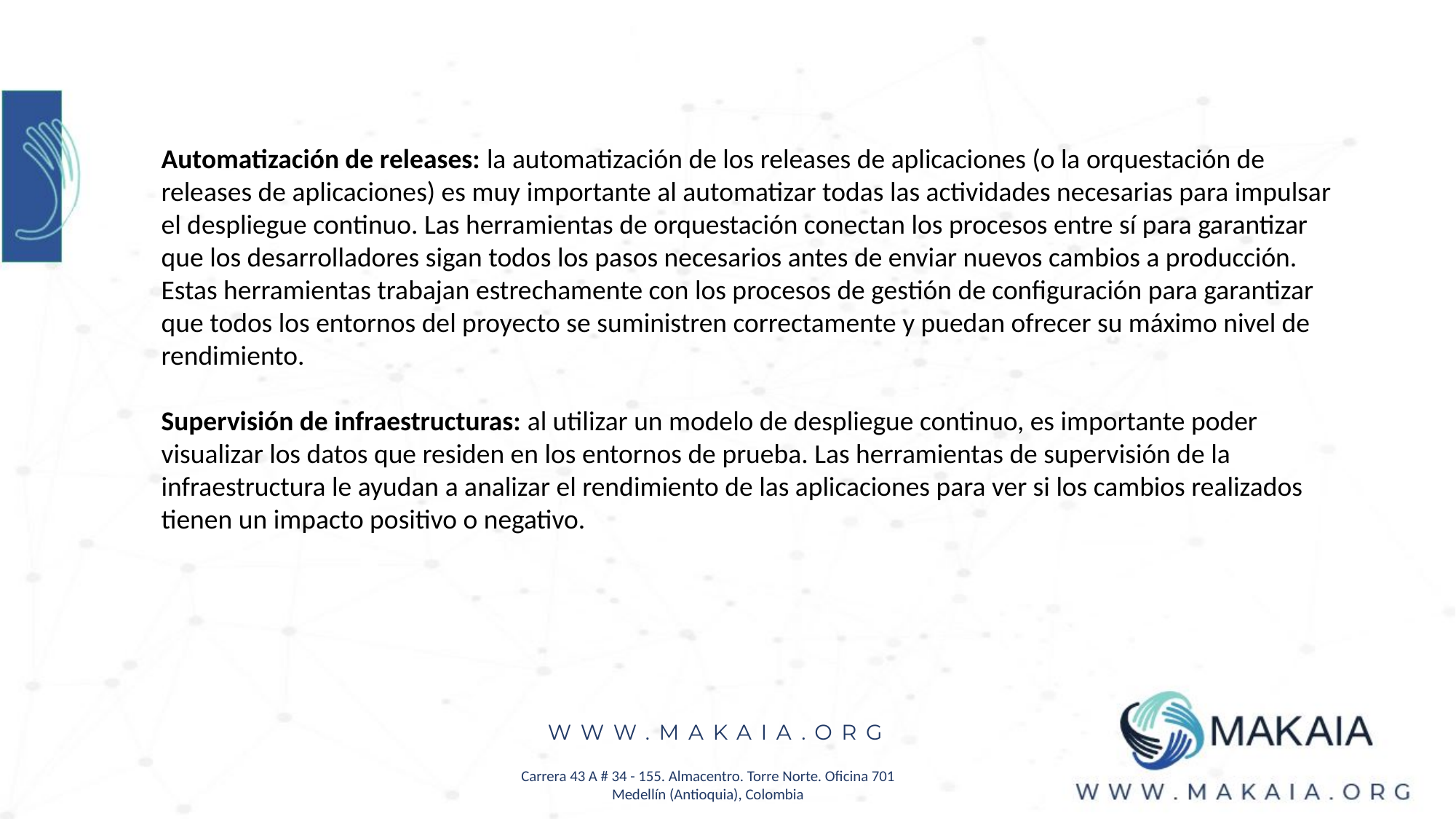

Automatización de releases: la automatización de los releases de aplicaciones (o la orquestación de releases de aplicaciones) es muy importante al automatizar todas las actividades necesarias para impulsar el despliegue continuo. Las herramientas de orquestación conectan los procesos entre sí para garantizar que los desarrolladores sigan todos los pasos necesarios antes de enviar nuevos cambios a producción. Estas herramientas trabajan estrechamente con los procesos de gestión de configuración para garantizar que todos los entornos del proyecto se suministren correctamente y puedan ofrecer su máximo nivel de rendimiento.

Supervisión de infraestructuras: al utilizar un modelo de despliegue continuo, es importante poder visualizar los datos que residen en los entornos de prueba. Las herramientas de supervisión de la infraestructura le ayudan a analizar el rendimiento de las aplicaciones para ver si los cambios realizados tienen un impacto positivo o negativo.

WWW.MAKAIA.ORG
Carrera 43 A # 34 - 155. Almacentro. Torre Norte. Oficina 701
Medellín (Antioquia), Colombia